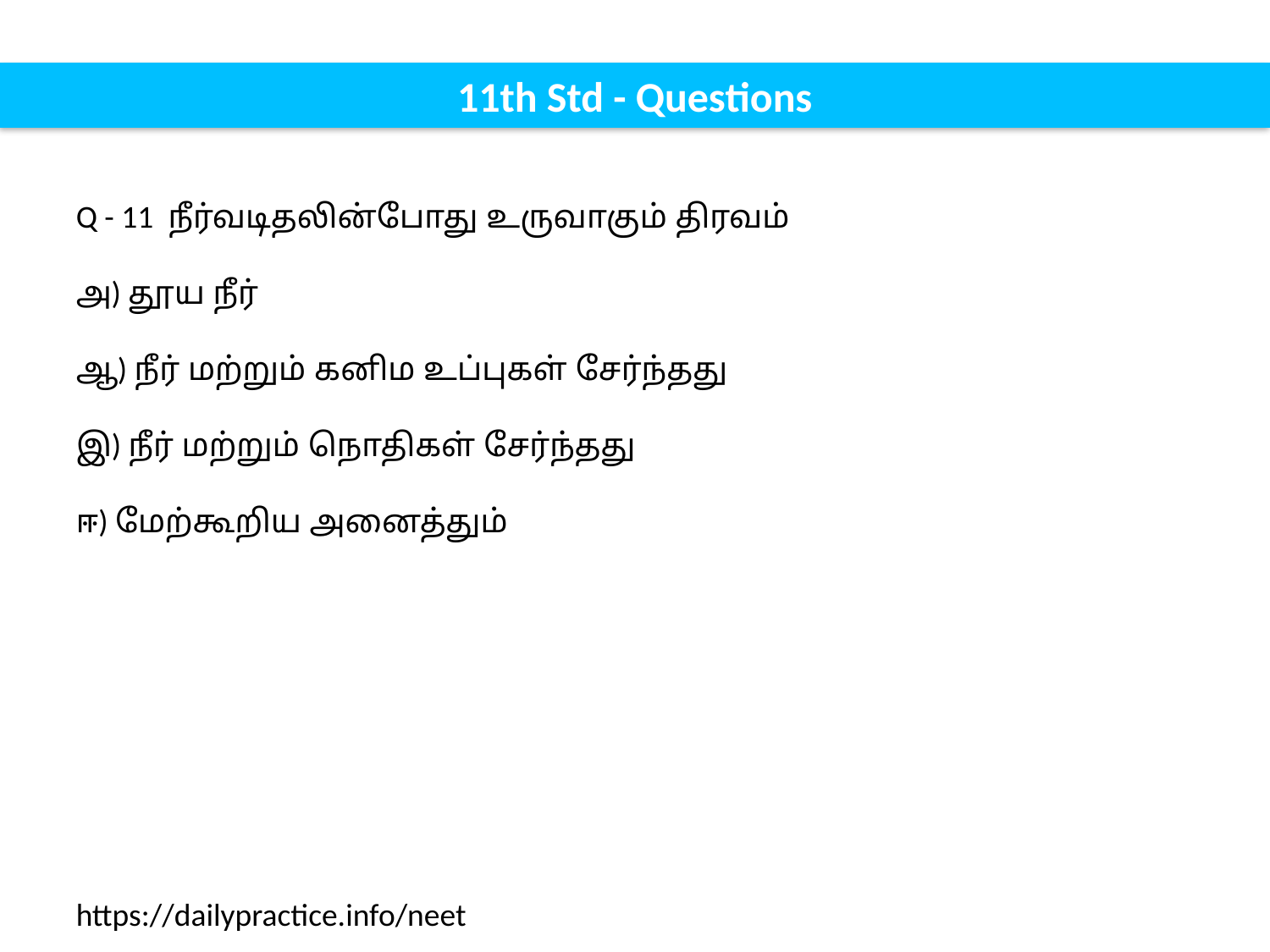

11th Std - Questions
Q - 11  நீர்வடிதலின்போது உருவாகும் திரவம்

அ) தூய நீர்

ஆ) நீர் மற்றும் கனிம உப்புகள் சேர்ந்தது

இ) நீர் மற்றும் நொதிகள் சேர்ந்தது

ஈ) மேற்கூறிய அனைத்தும்
https://dailypractice.info/neet